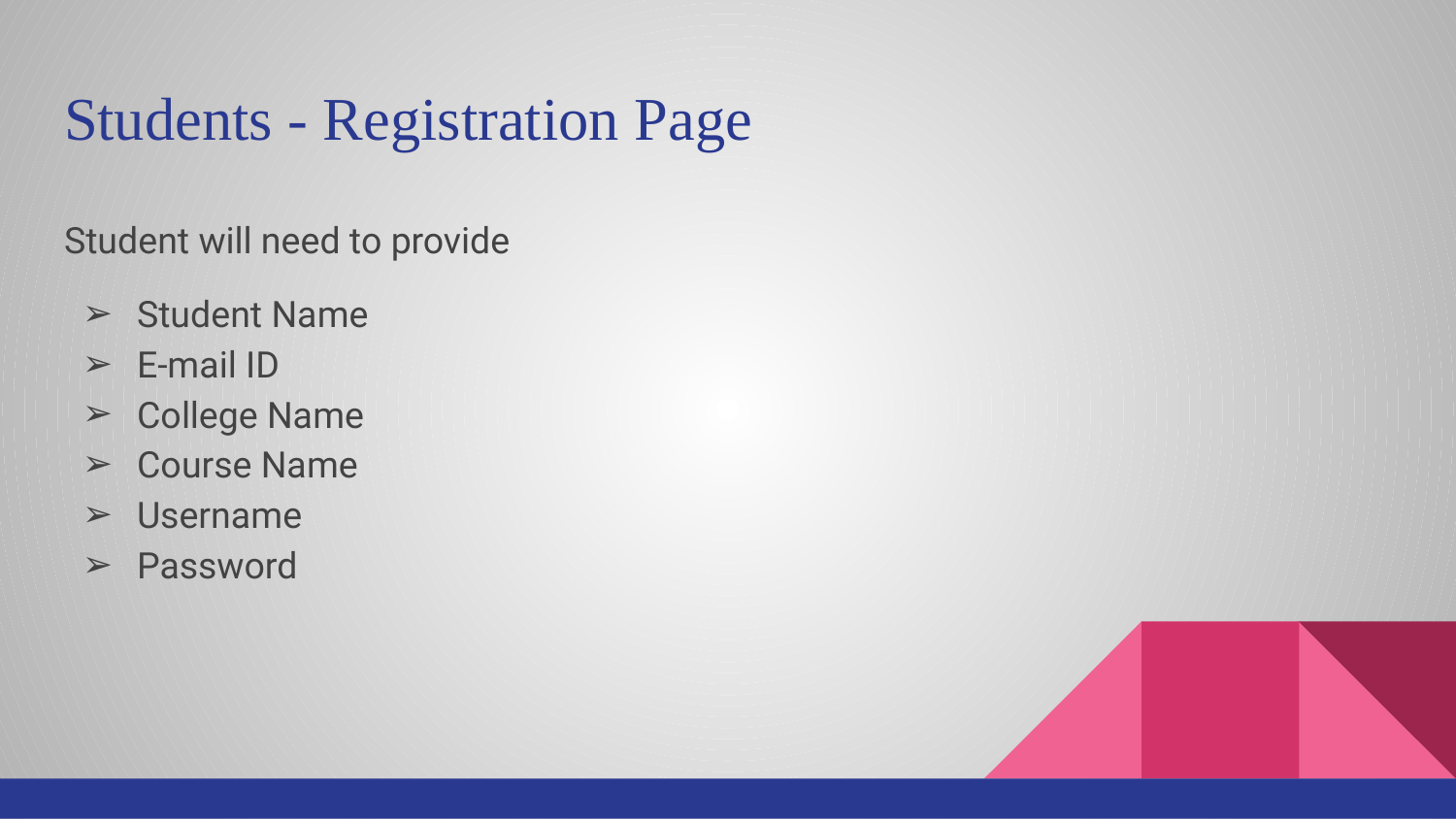

# Students - Registration Page
Student will need to provide
Student Name
E-mail ID
College Name
Course Name
Username
Password